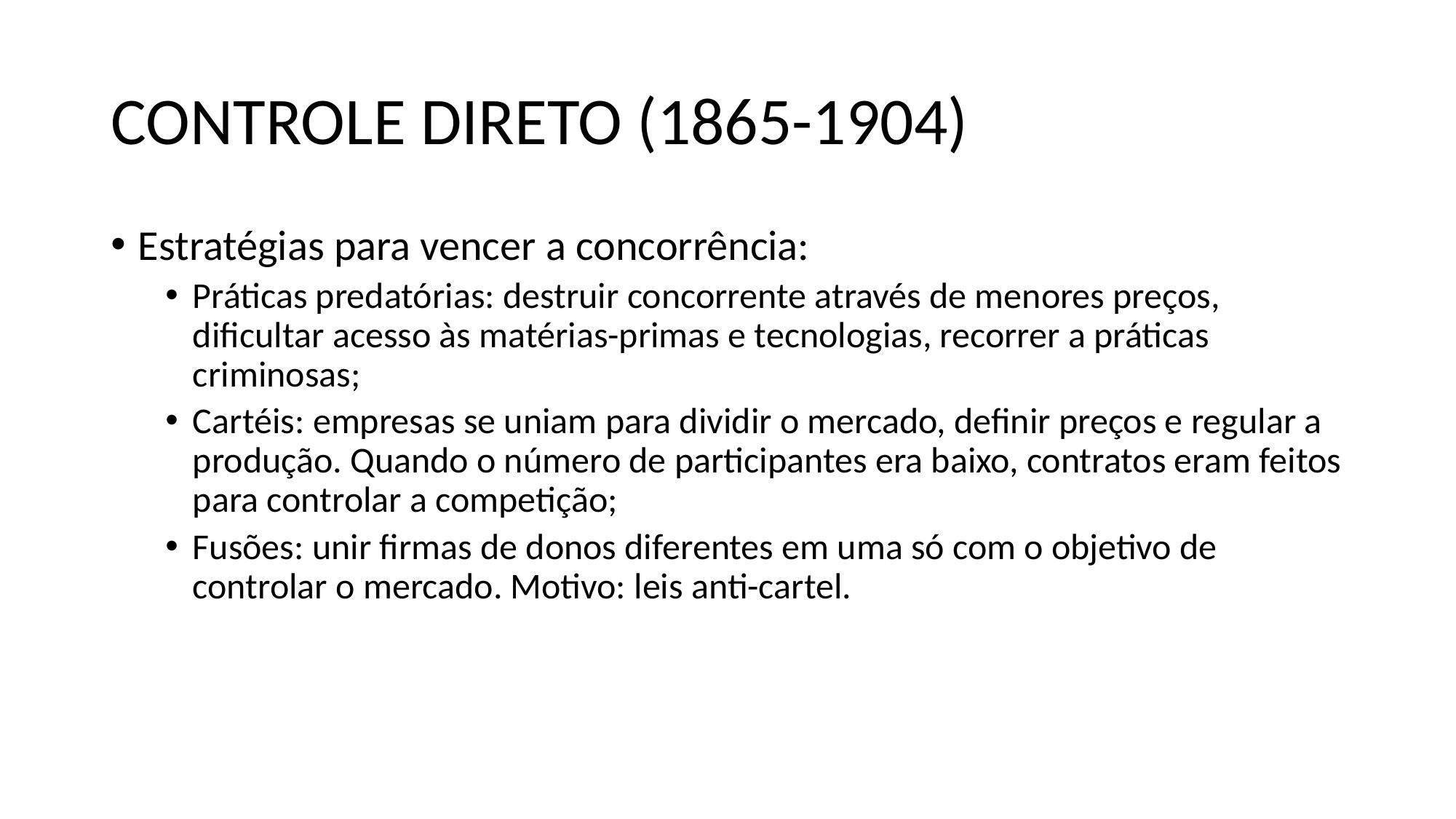

# CONTROLE DIRETO (1865-1904)
Estratégias para vencer a concorrência:
Práticas predatórias: destruir concorrente através de menores preços, dificultar acesso às matérias-primas e tecnologias, recorrer a práticas criminosas;
Cartéis: empresas se uniam para dividir o mercado, definir preços e regular a produção. Quando o número de participantes era baixo, contratos eram feitos para controlar a competição;
Fusões: unir firmas de donos diferentes em uma só com o objetivo de controlar o mercado. Motivo: leis anti-cartel.